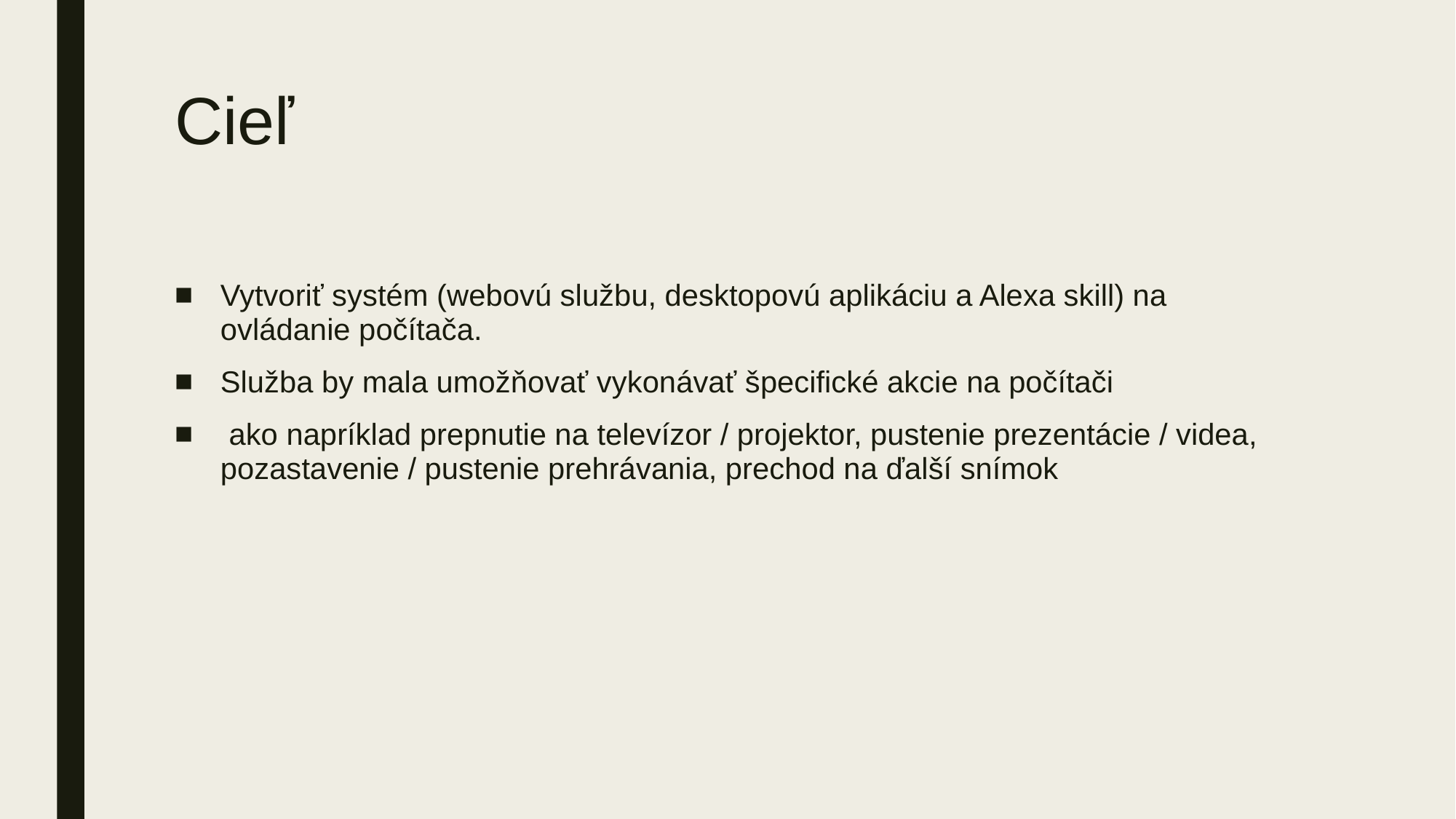

# Cieľ
Vytvoriť systém (webovú službu, desktopovú aplikáciu a Alexa skill) na ovládanie počítača.
Služba by mala umožňovať vykonávať špecifické akcie na počítači
 ako napríklad prepnutie na televízor / projektor, pustenie prezentácie / videa, pozastavenie / pustenie prehrávania, prechod na ďalší snímok